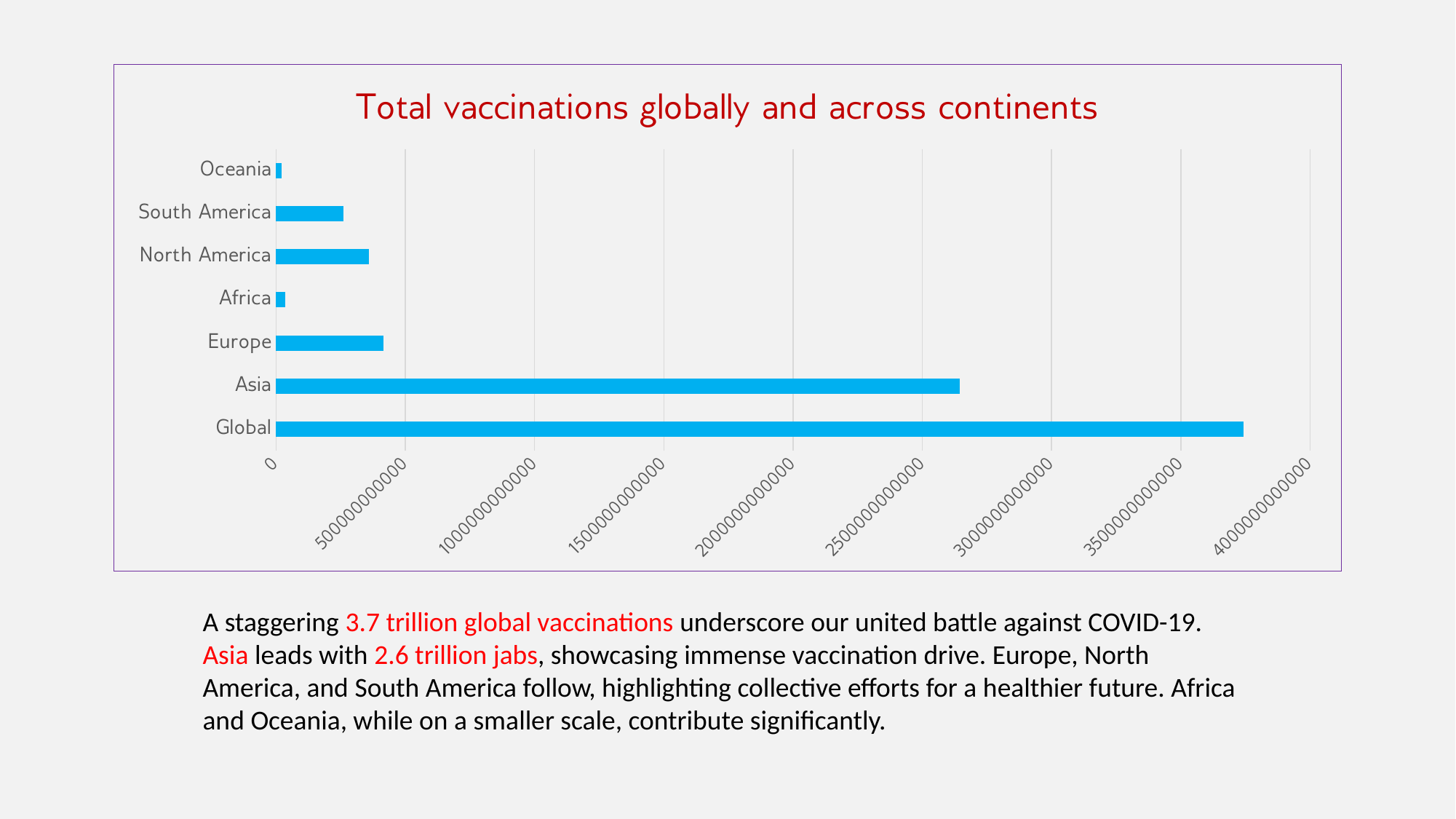

### Chart: Total vaccinations globally and across continents

| Category | Total vaccinations |
|---|---|
| Global | 3741777981693.0 |
| Asia | 2644302490969.0 |
| Europe | 416527326691.0 |
| Africa | 37157619200.0 |
| North America | 359169958507.0 |
| South America | 262243773578.0 |
| Oceania | 22376812748.0 |
A staggering 3.7 trillion global vaccinations underscore our united battle against COVID-19. Asia leads with 2.6 trillion jabs, showcasing immense vaccination drive. Europe, North America, and South America follow, highlighting collective efforts for a healthier future. Africa and Oceania, while on a smaller scale, contribute significantly.